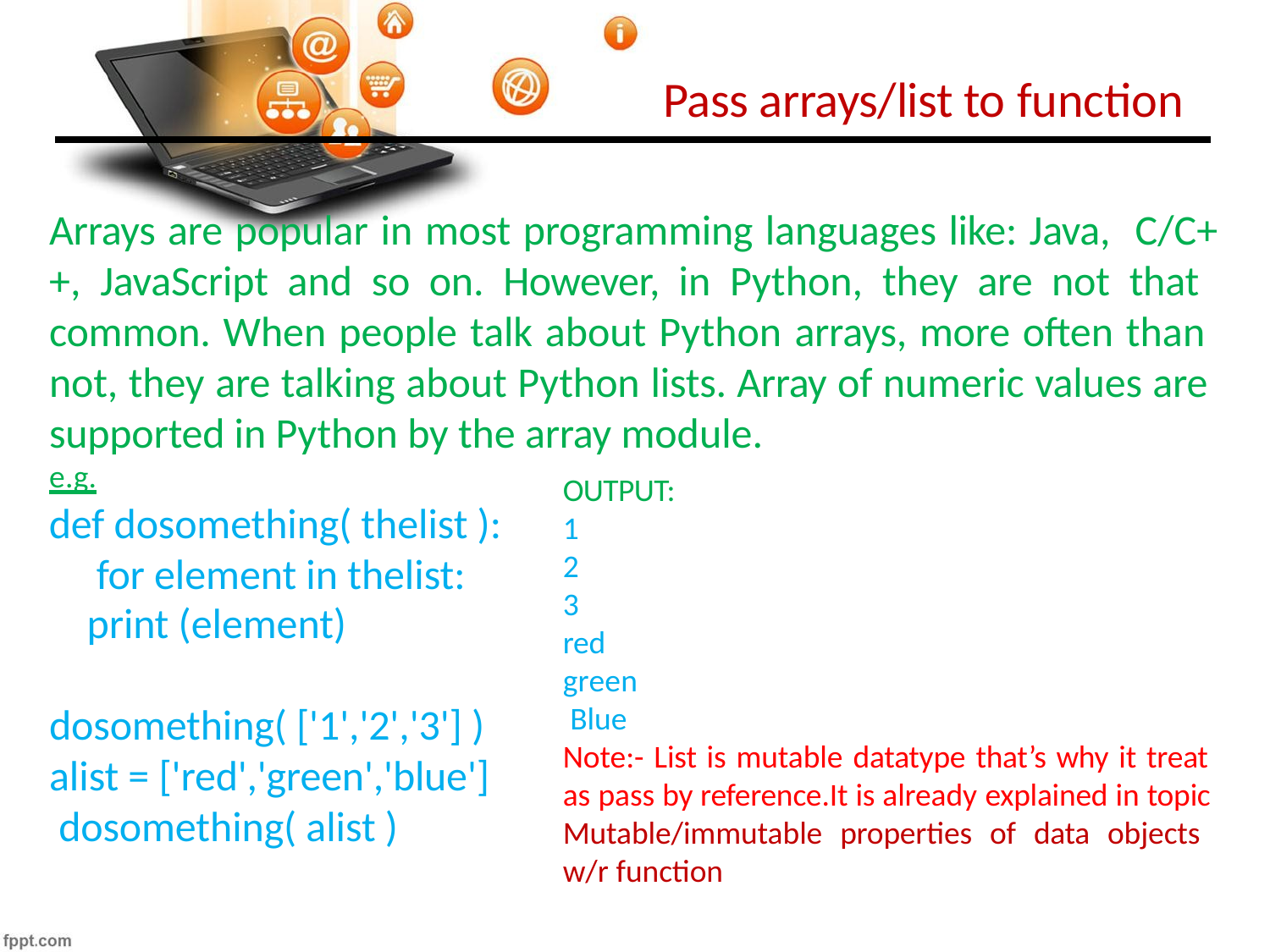

# Pass arrays/list to function

Arrays are popular in most programming languages like: Java,  C/C++, JavaScript and so on. However, in Python, they are not that  common. When people talk about Python arrays, more often than  not, they are talking about Python lists. Array of numeric values are  supported in Python by the array module.
e.g.
def dosomething( thelist ):  for element in thelist:
print (element)
OUTPUT:
1
2
3
red  green  Blue
Note:- List is mutable datatype that’s why it treat  as pass by reference.It is already explained in topic  Mutable/immutable properties of data objects  w/r function
dosomething( ['1','2','3'] )
alist = ['red','green','blue']  dosomething( alist )